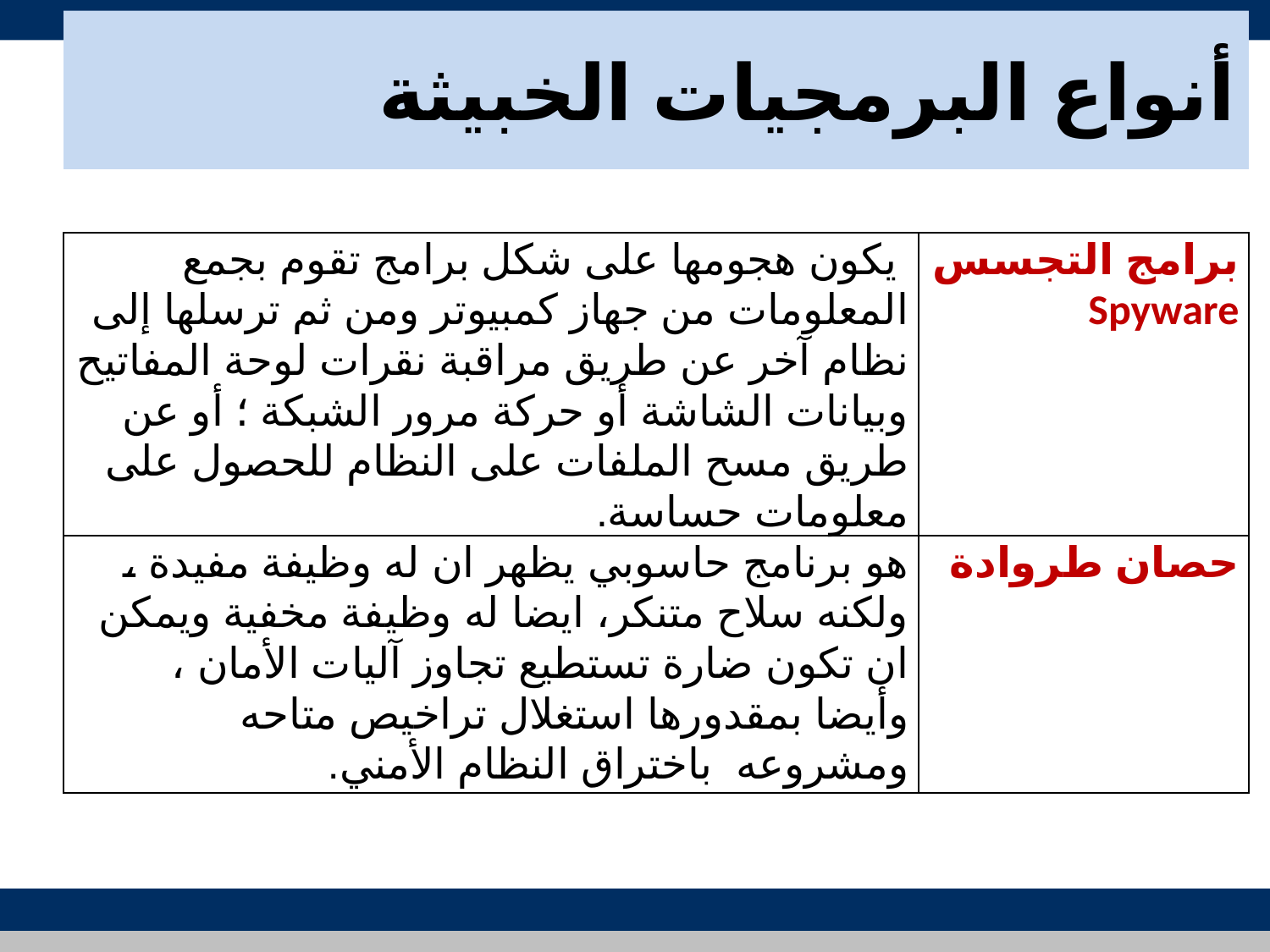

# أنواع البرمجيات الخبيثة
| يكون هجومها على شكل برامج تقوم بجمع المعلومات من جهاز كمبيوتر ومن ثم ترسلها إلى نظام آخر عن طريق مراقبة نقرات لوحة المفاتيح وبيانات الشاشة أو حركة مرور الشبكة ؛ أو عن طريق مسح الملفات على النظام للحصول على معلومات حساسة. | برامج التجسس Spyware |
| --- | --- |
| هو برنامج حاسوبي يظهر ان له وظيفة مفيدة ، ولكنه سلاح متنكر، ايضا له وظيفة مخفية ويمكن ان تكون ضارة تستطيع تجاوز آليات الأمان ، وأيضا بمقدورها استغلال تراخيص متاحه ومشروعه باختراق النظام الأمني. | حصان طروادة |